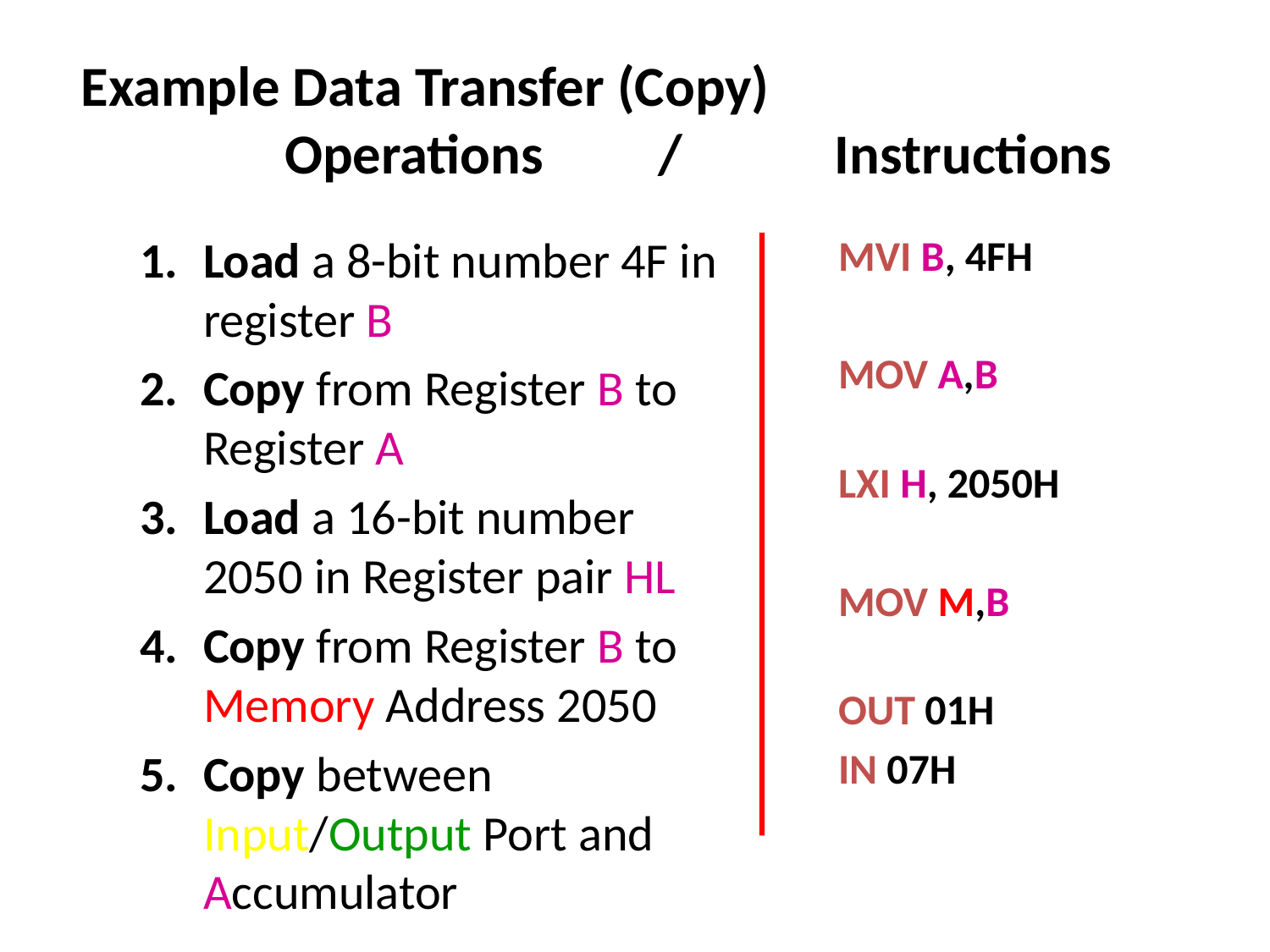

# Example Data Transfer (Copy)                                            Operations         /            Instructions
Load a 8-bit number 4F in register B
Copy from Register B to Register A
Load a 16-bit number 2050 in Register pair HL
Copy from Register B to Memory Address 2050
Copy between Input/Output Port and Accumulator

MVI B, 4FH

MOV A,B

LXI H, 2050H

MOV M,B

OUT 01H
IN 07H